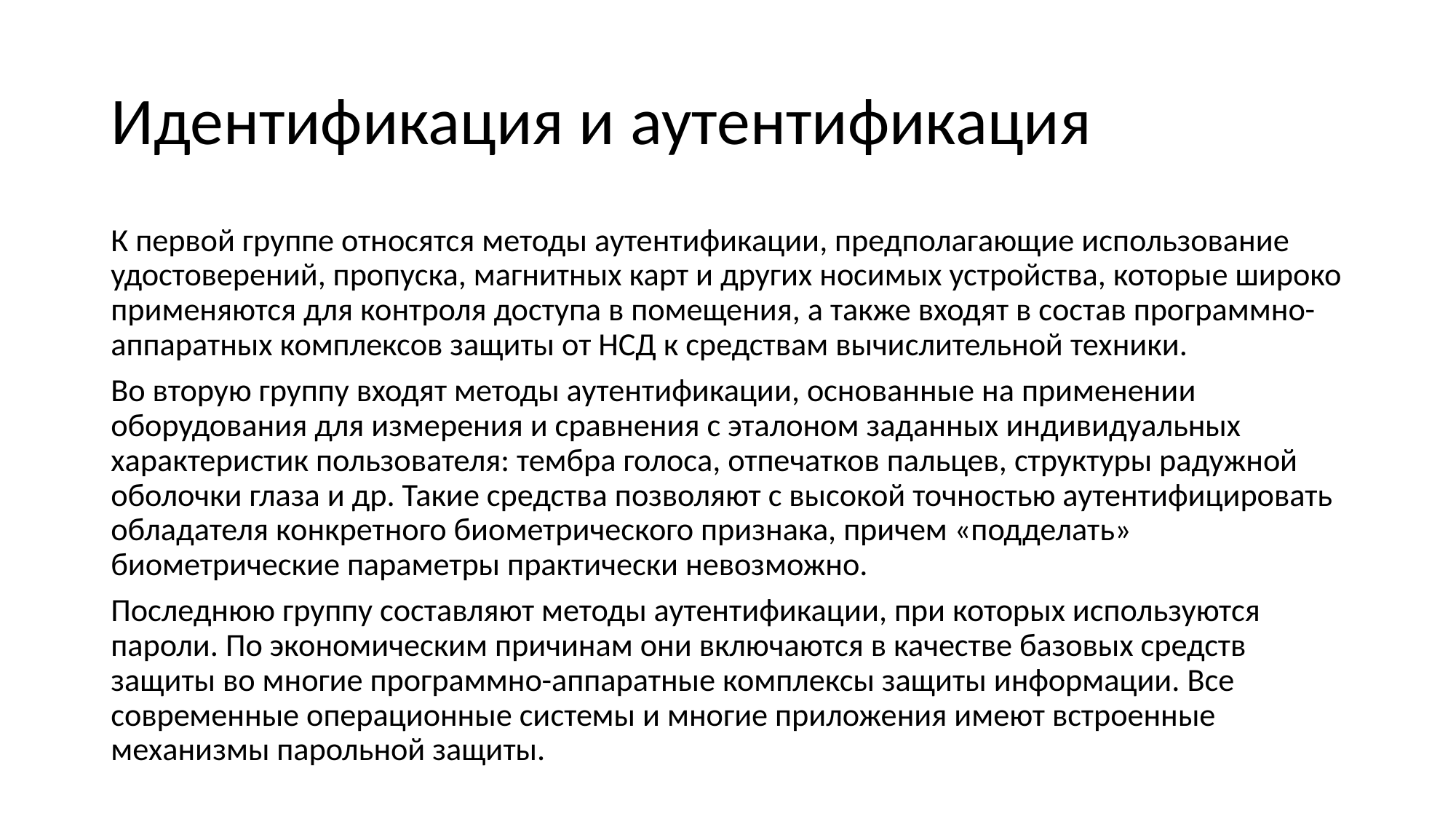

# Идентификация и аутентификация
К первой группе относятся методы аутентификации, предполагающие использование удостоверений, пропуска, магнитных карт и других носимых устройства, которые широко применяются для контроля доступа в помещения, а также входят в состав программно-аппаратных комплексов защиты от НСД к средствам вычислительной техники.
Во вторую группу входят методы аутентификации, основанные на применении оборудования для измерения и сравнения с эталоном заданных индивидуальных характеристик пользователя: тембра голоса, отпечатков пальцев, структуры радужной оболочки глаза и др. Такие средства позволяют с высокой точностью аутентифицировать обладателя конкретного биометрического признака, причем «подделать» биометрические параметры практически невозможно.
Последнюю группу составляют методы аутентификации, при которых используются пароли. По экономическим причинам они включаются в качестве базовых средств защиты во многие программно-аппаратные комплексы защиты информации. Все современные операционные системы и многие приложения имеют встроенные механизмы парольной защиты.